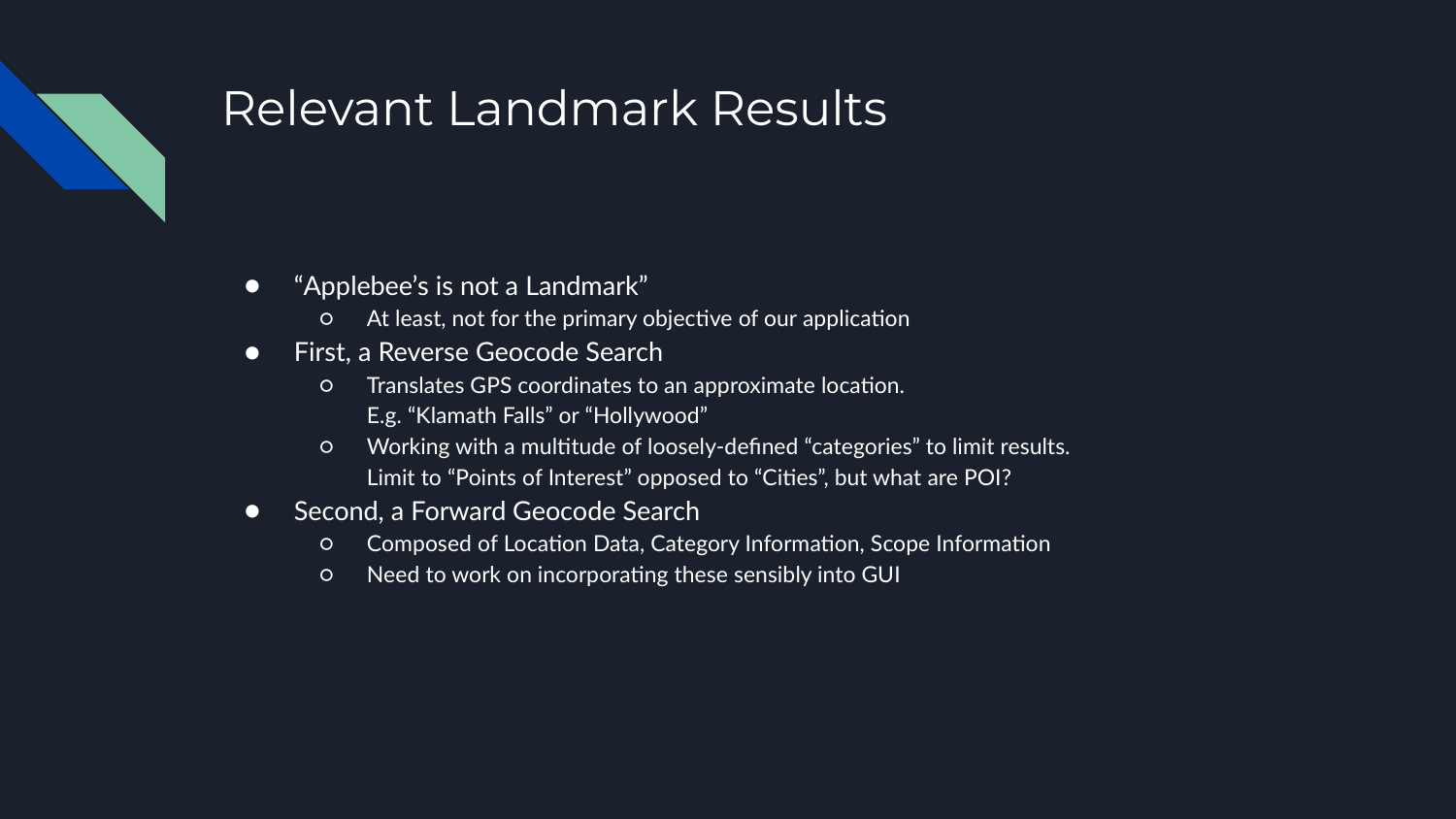

# Relevant Landmark Results
“Applebee’s is not a Landmark”
At least, not for the primary objective of our application
First, a Reverse Geocode Search
Translates GPS coordinates to an approximate location.
E.g. “Klamath Falls” or “Hollywood”
Working with a multitude of loosely-defined “categories” to limit results.
Limit to “Points of Interest” opposed to “Cities”, but what are POI?
Second, a Forward Geocode Search
Composed of Location Data, Category Information, Scope Information
Need to work on incorporating these sensibly into GUI